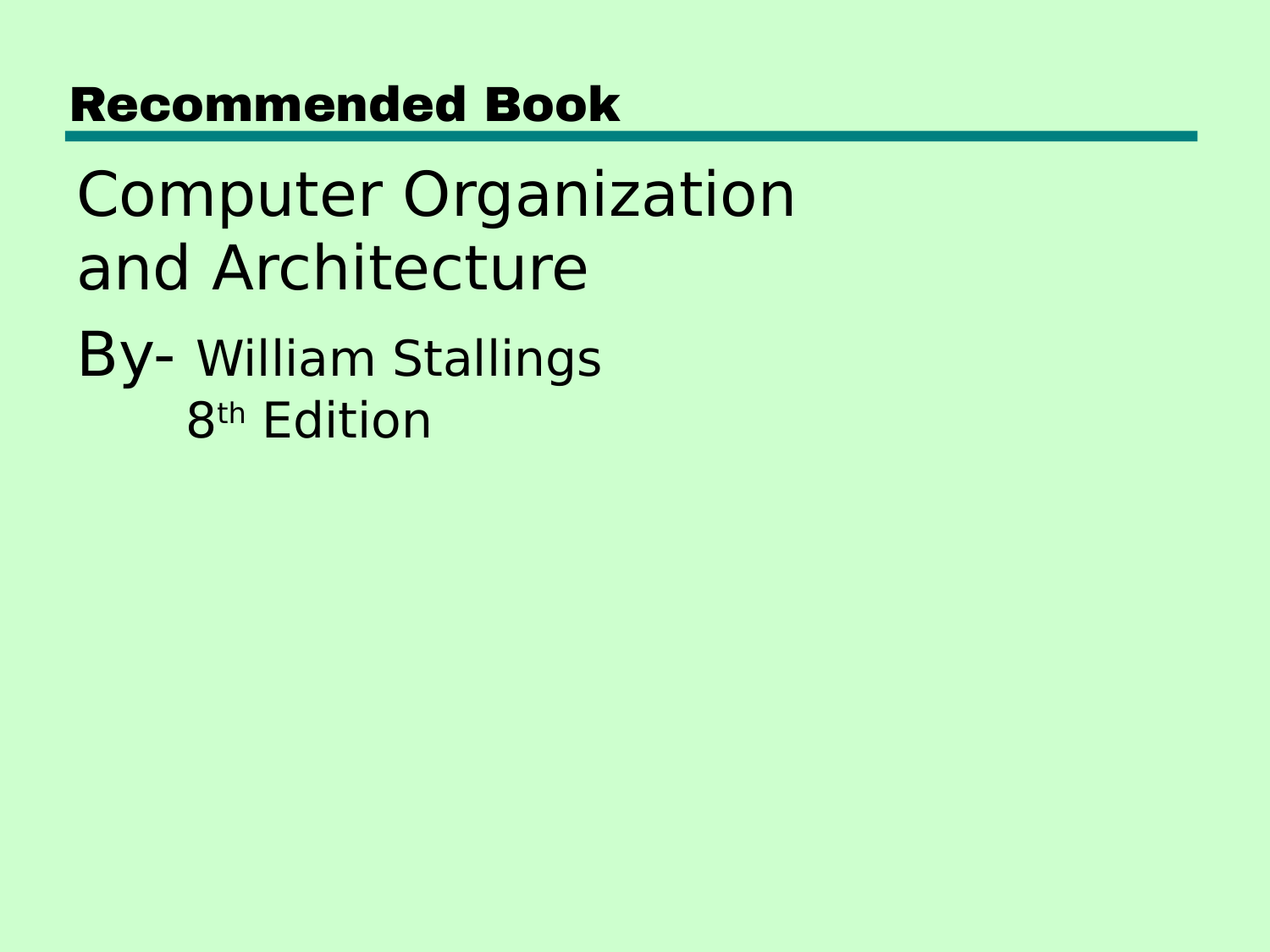

# Recommended Book
Computer Organization
and Architecture
By- William Stallings
       8th Edition